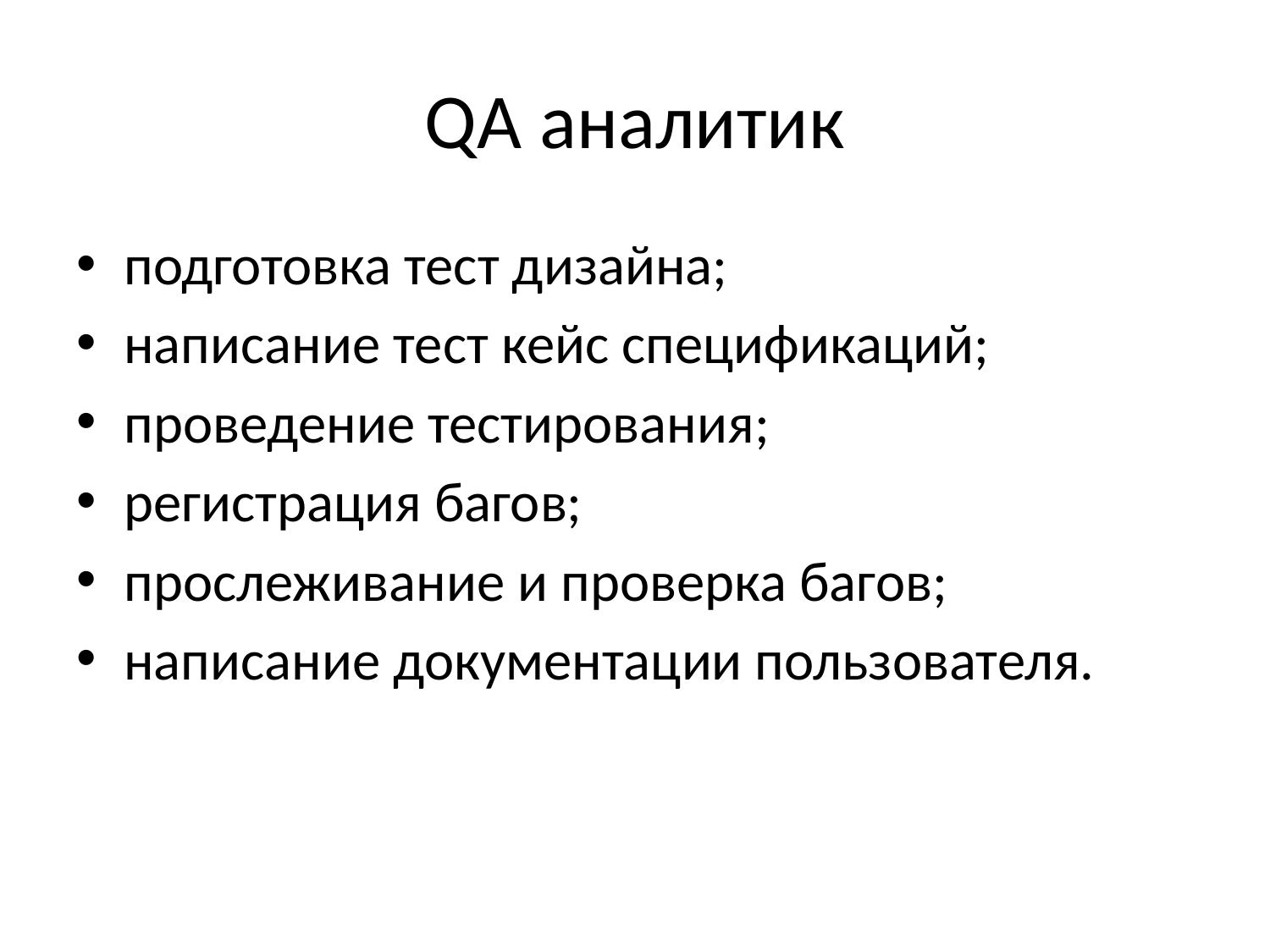

# QA аналитик
подготовка тест дизайна;
написание тест кейс спецификаций;
проведение тестирования;
регистрация багов;
прослеживание и проверка багов;
написание документации пользователя.